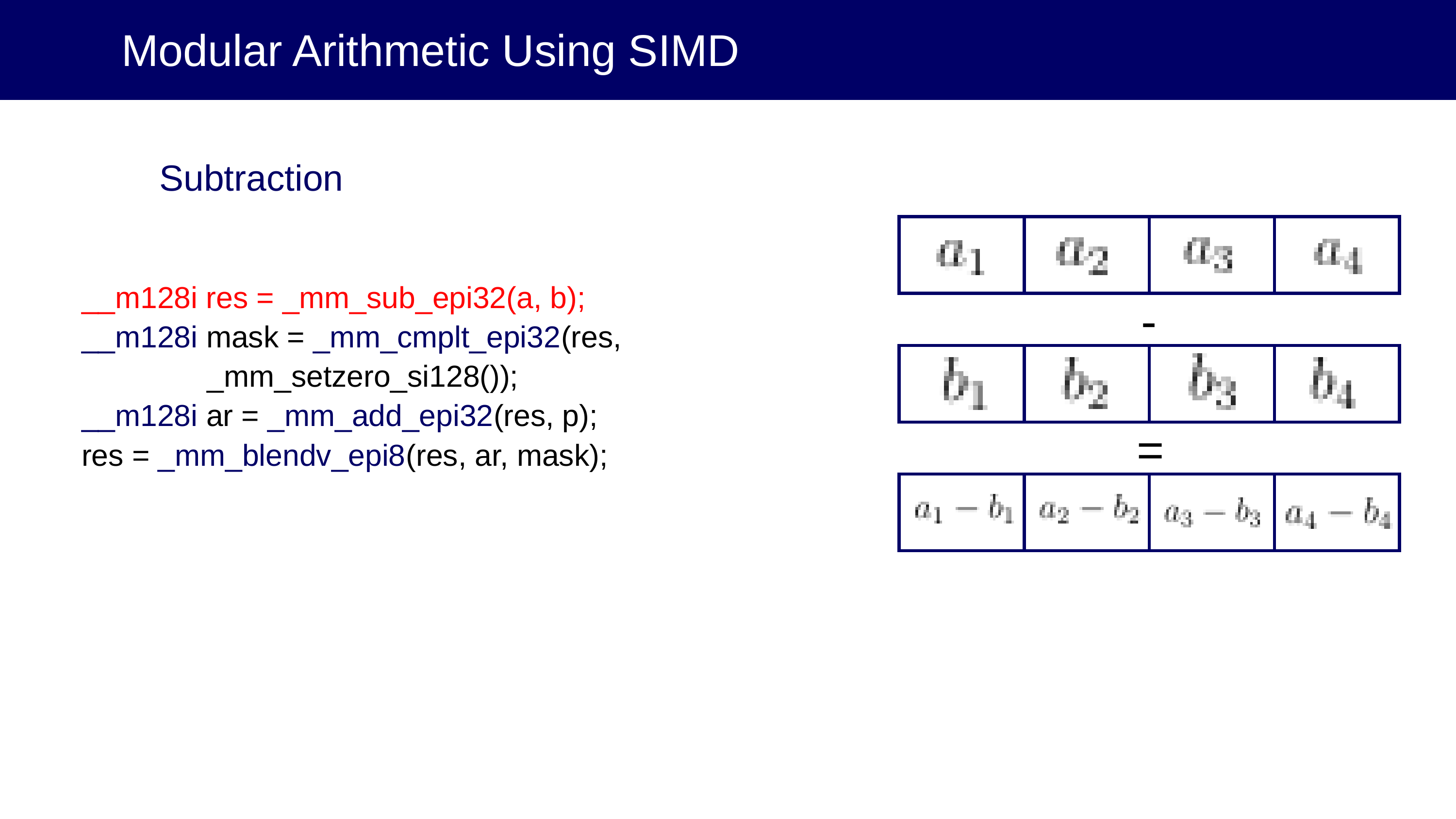

Modular Arithmetic Using SIMD
Subtraction

-

=

__m128i res = _mm_sub_epi32(a, b);
__m128i mask = _mm_cmplt_epi32(res,
               _mm_setzero_si128());
__m128i ar = _mm_add_epi32(res, p);
res = _mm_blendv_epi8(res, ar, mask);